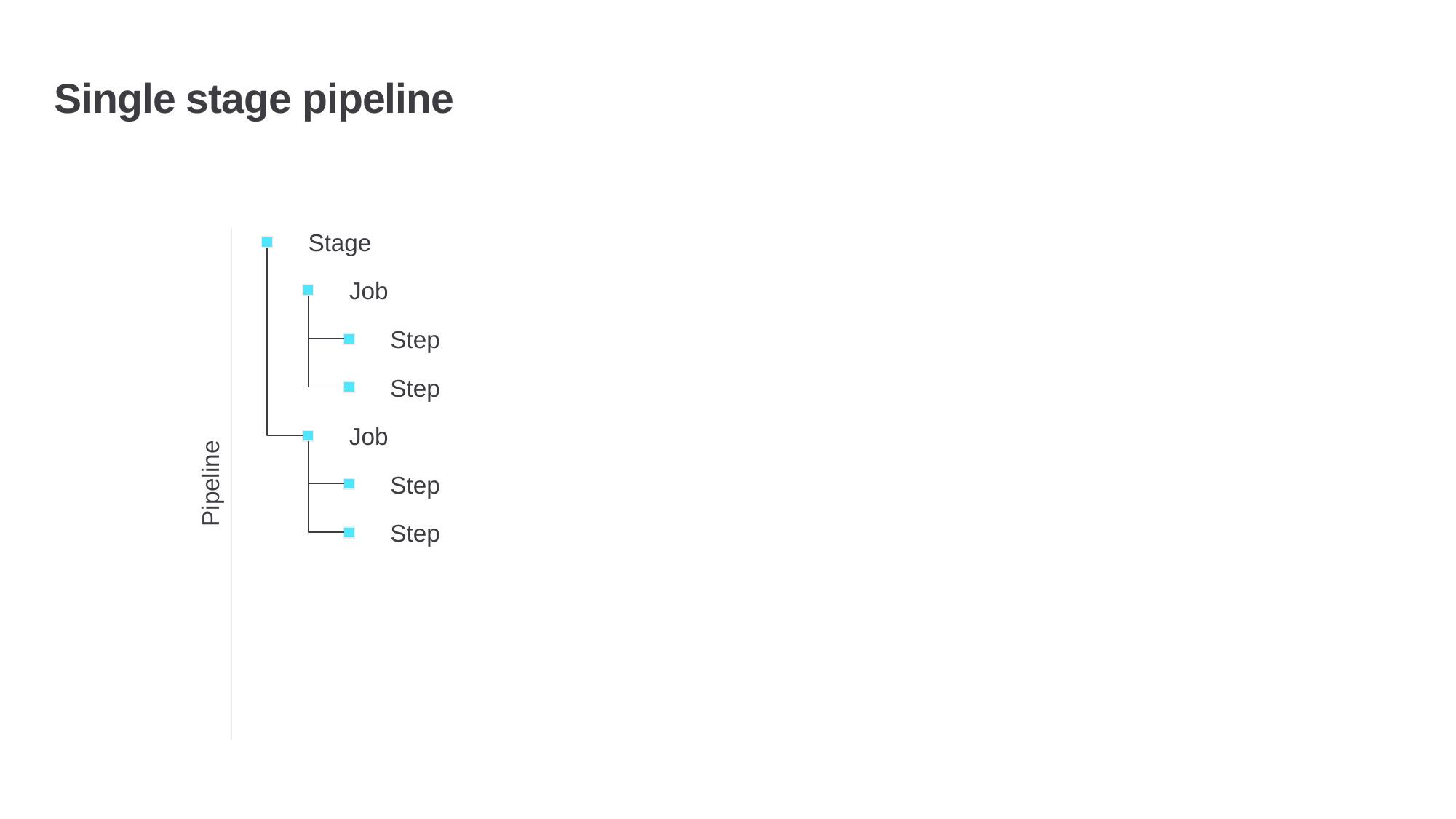

# Single stage pipeline
Stage

Job

Step

Step

Job

Pipeline
Step

Step